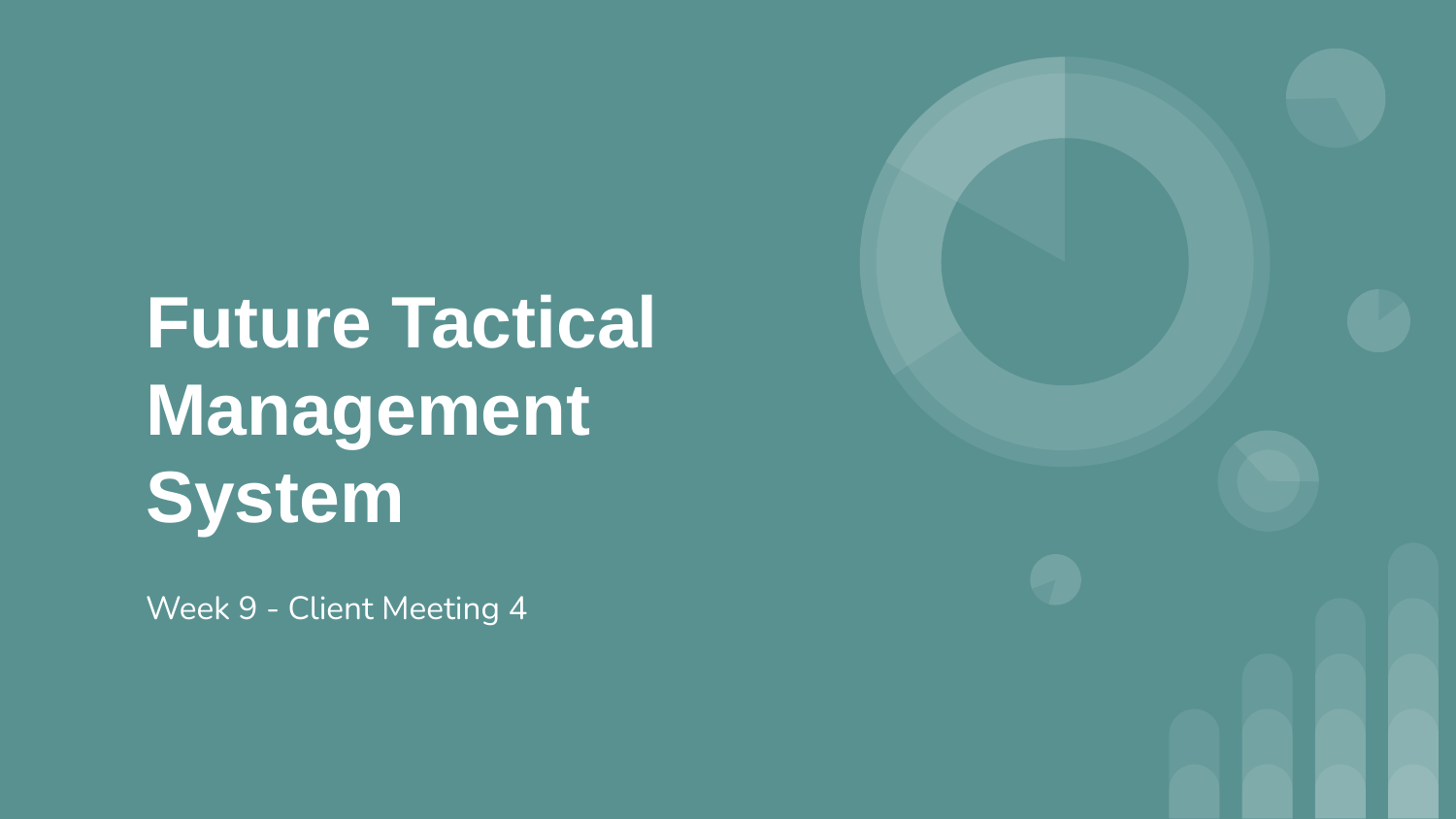

# Future Tactical Management System
Week 9 - Client Meeting 4